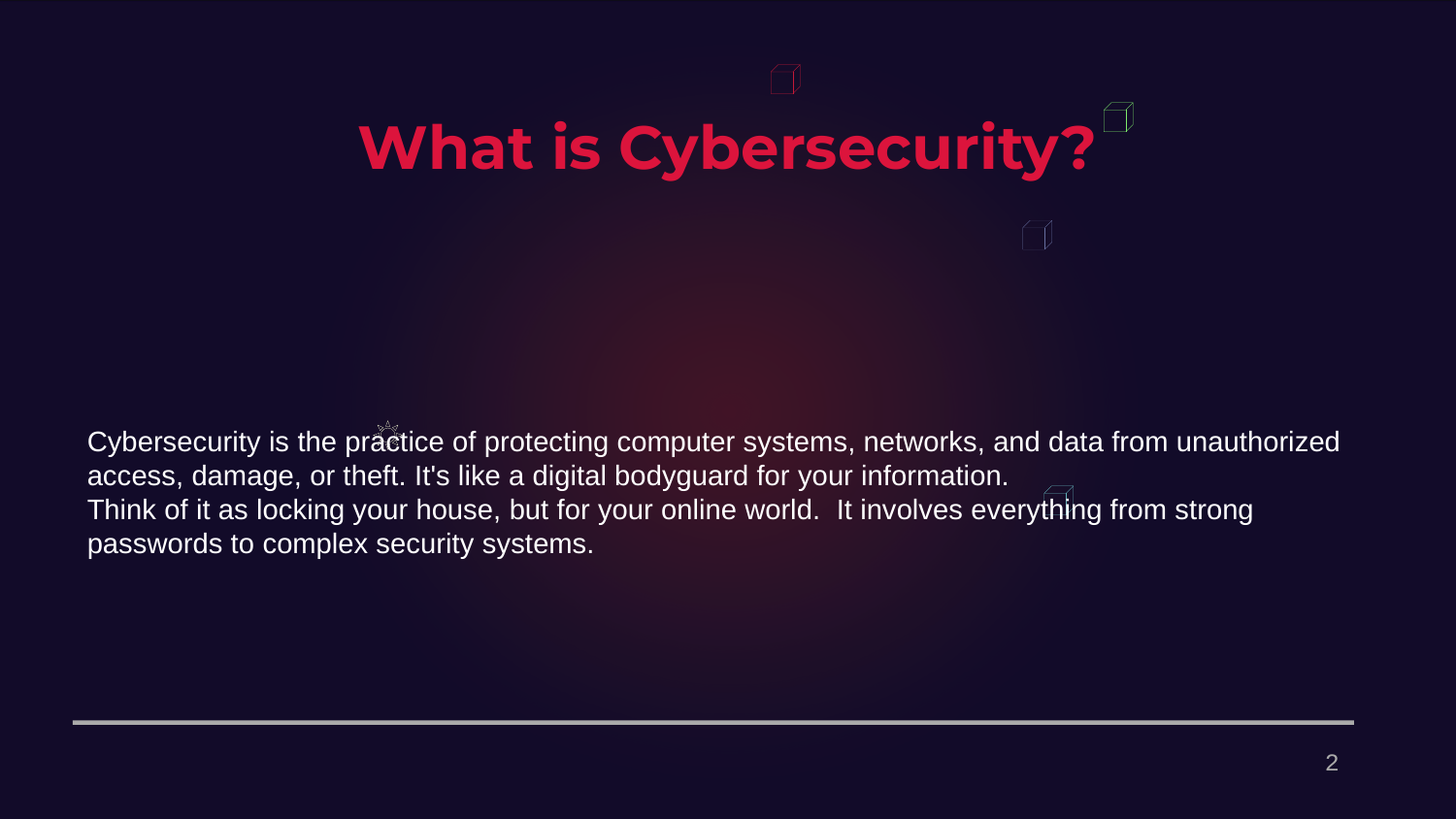

What is Cybersecurity?

Cybersecurity is the practice of protecting computer systems, networks, and data from unauthorized access, damage, or theft. It's like a digital bodyguard for your information.
Think of it as locking your house, but for your online world.  It involves everything from strong passwords to complex security systems.

2